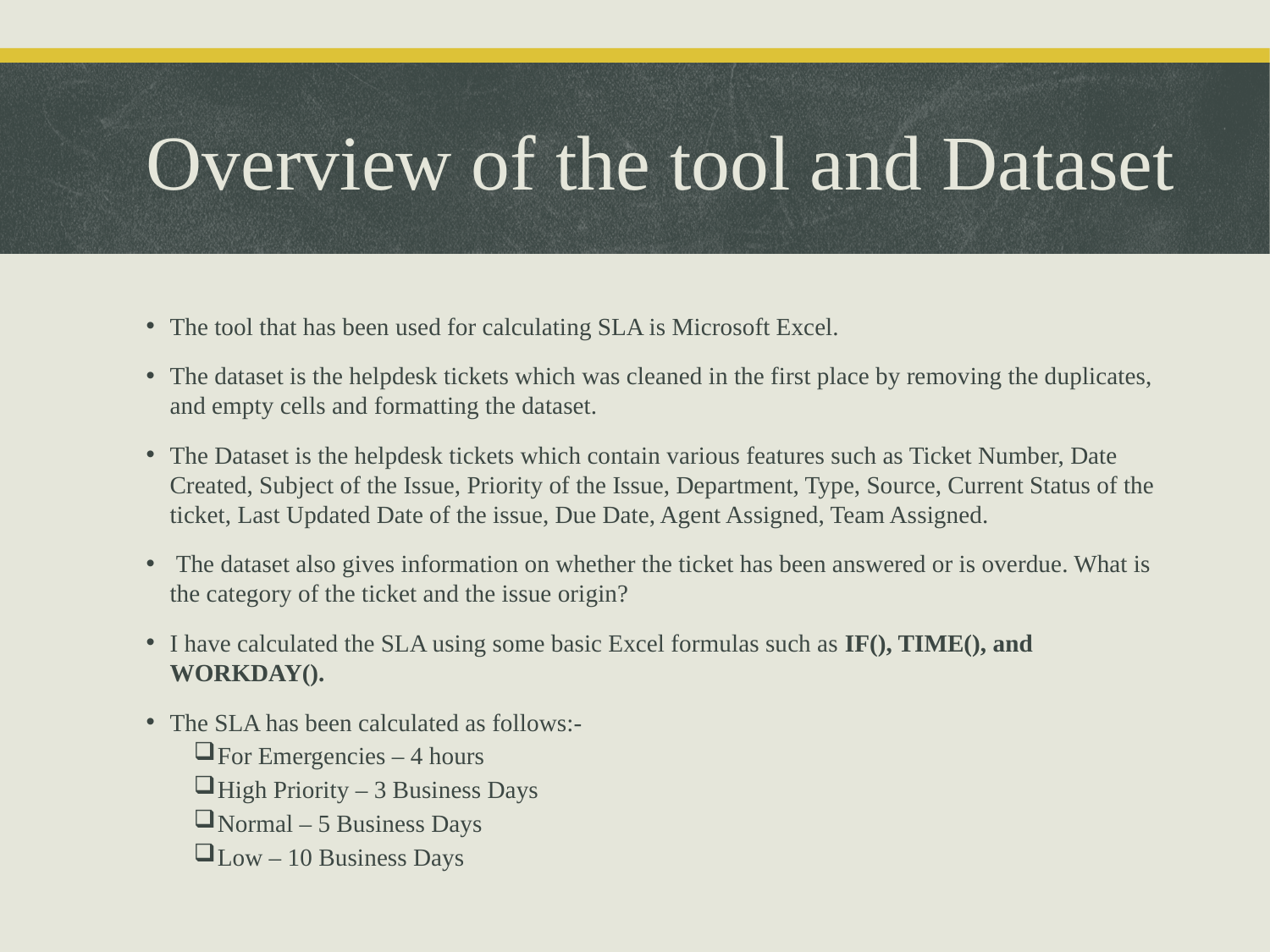

# Overview of the tool and Dataset
The tool that has been used for calculating SLA is Microsoft Excel.
The dataset is the helpdesk tickets which was cleaned in the first place by removing the duplicates, and empty cells and formatting the dataset.
The Dataset is the helpdesk tickets which contain various features such as Ticket Number, Date Created, Subject of the Issue, Priority of the Issue, Department, Type, Source, Current Status of the ticket, Last Updated Date of the issue, Due Date, Agent Assigned, Team Assigned.
 The dataset also gives information on whether the ticket has been answered or is overdue. What is the category of the ticket and the issue origin?
I have calculated the SLA using some basic Excel formulas such as IF(), TIME(), and WORKDAY().
The SLA has been calculated as follows:-
For Emergencies – 4 hours
High Priority – 3 Business Days
Normal – 5 Business Days
Low – 10 Business Days